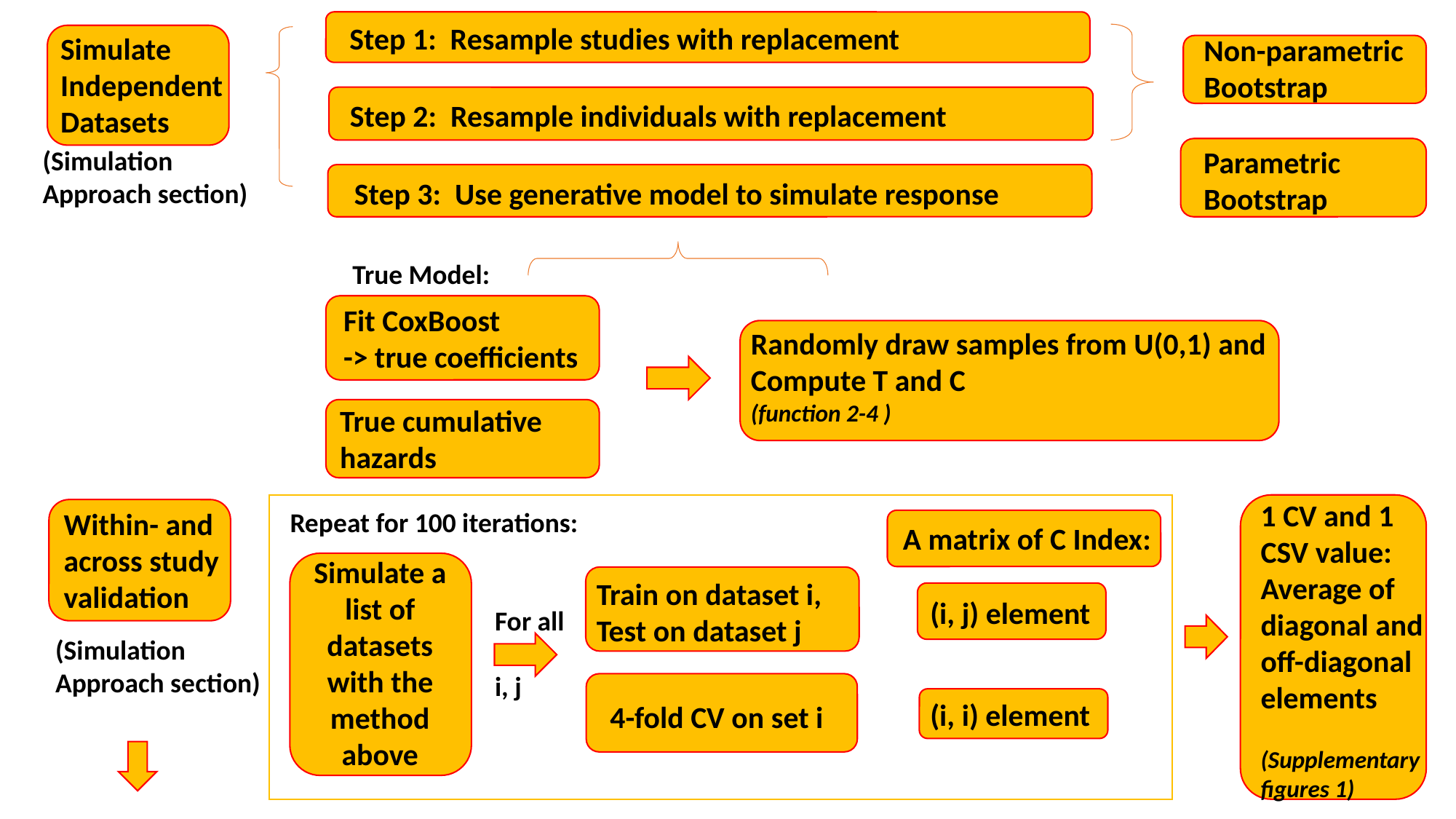

Step 1:  Resample studies with replacement

Simulate
Independent Datasets

Non-parametric
Bootstrap

     Step 2:  Resample individuals with replacement

(Simulation Approach section)
Parametric
Bootstrap

     Step 3:  Use generative model to simulate response
True Model:

 Fit CoxBoost
 -> true coefficients
Randomly draw samples from U(0,1) and
Compute T and C
(function 2-4 )

True cumulative hazards

1 CV and 1 CSV value:
Average of diagonal and off-diagonal elements

(Supplementary figures 1)

Within- and across study validation
Repeat for 100 iterations:

A matrix of C Index:
Simulate a list of datasets with the method above

Train on dataset i,
Test on dataset j

(i, j) element
For all

i, j

(Simulation Approach section)

(i, i) element
4-fold CV on set i